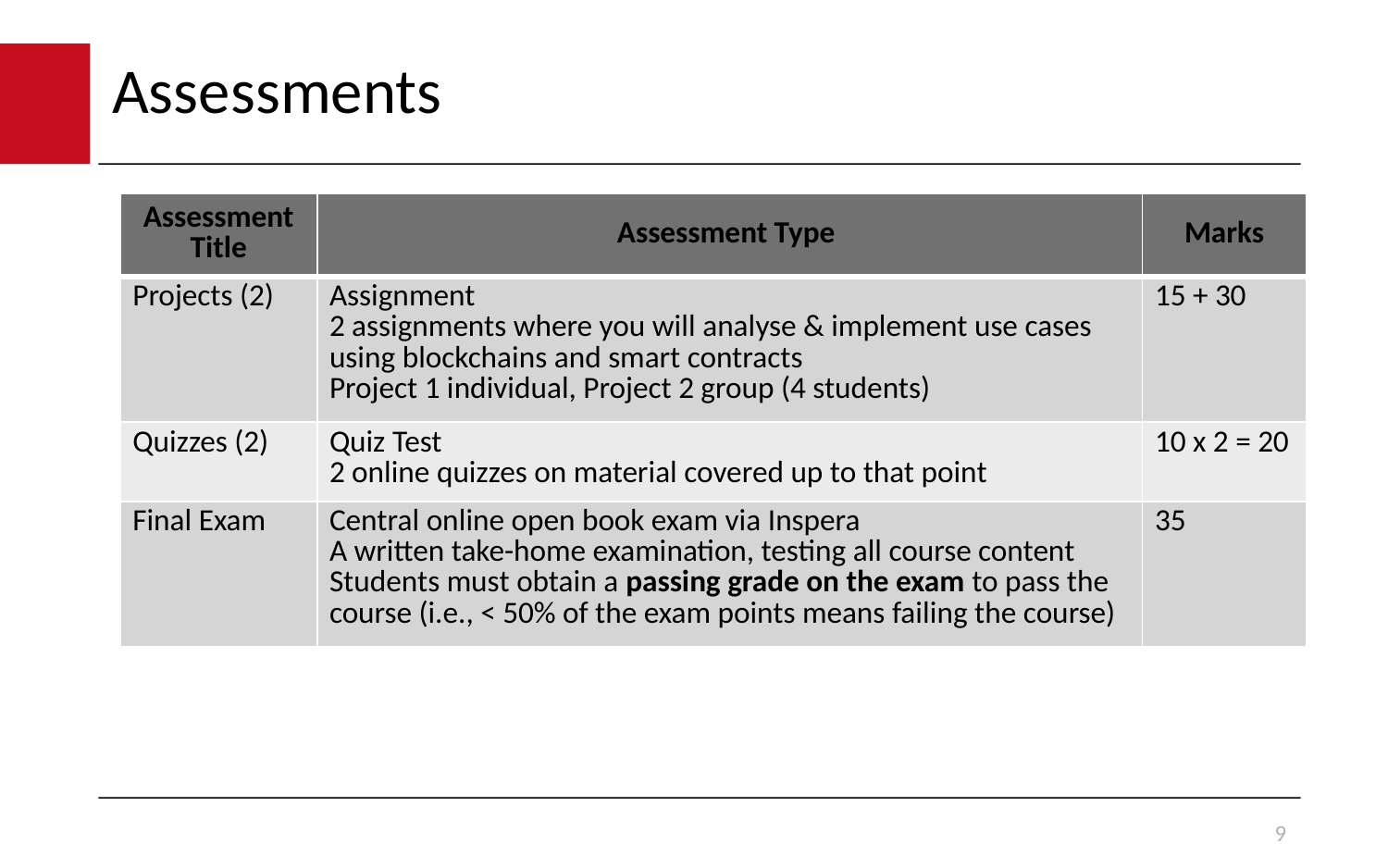

# Assessments
| Assessment Title | Assessment Type | Marks |
| --- | --- | --- |
| Projects (2) | Assignment 2 assignments where you will analyse & implement use cases using blockchains and smart contracts Project 1 individual, Project 2 group (4 students) | 15 + 30 |
| Quizzes (2) | Quiz Test 2 online quizzes on material covered up to that point | 10 x 2 = 20 |
| Final Exam | Central online open book exam via Inspera A written take-home examination, testing all course content Students must obtain a passing grade on the exam to pass the course (i.e., < 50% of the exam points means failing the course) | 35 |
9